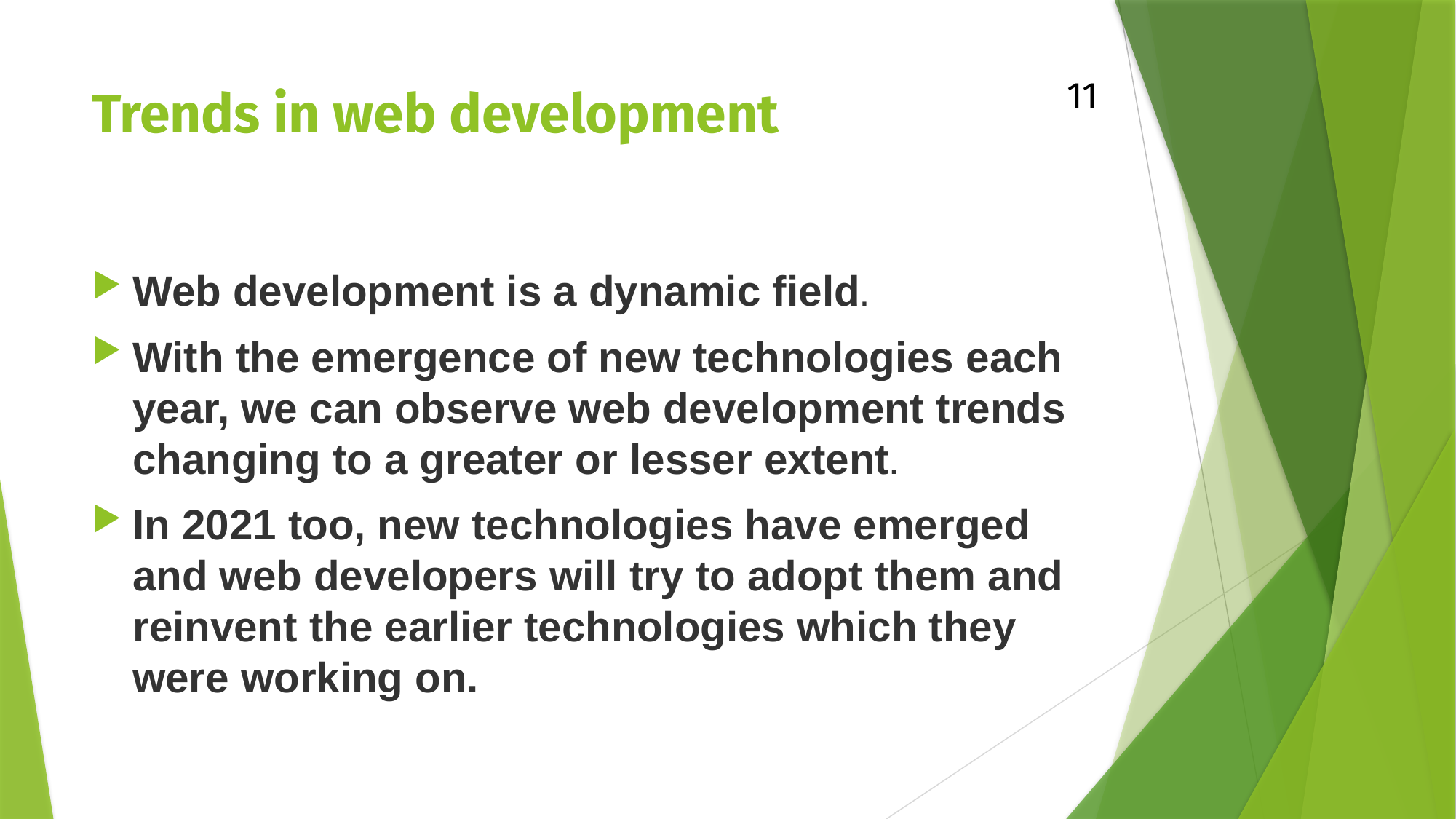

11
# Trends in web development
Web development is a dynamic field.
With the emergence of new technologies each year, we can observe web development trends changing to a greater or lesser extent.
In 2021 too, new technologies have emerged and web developers will try to adopt them and reinvent the earlier technologies which they were working on.